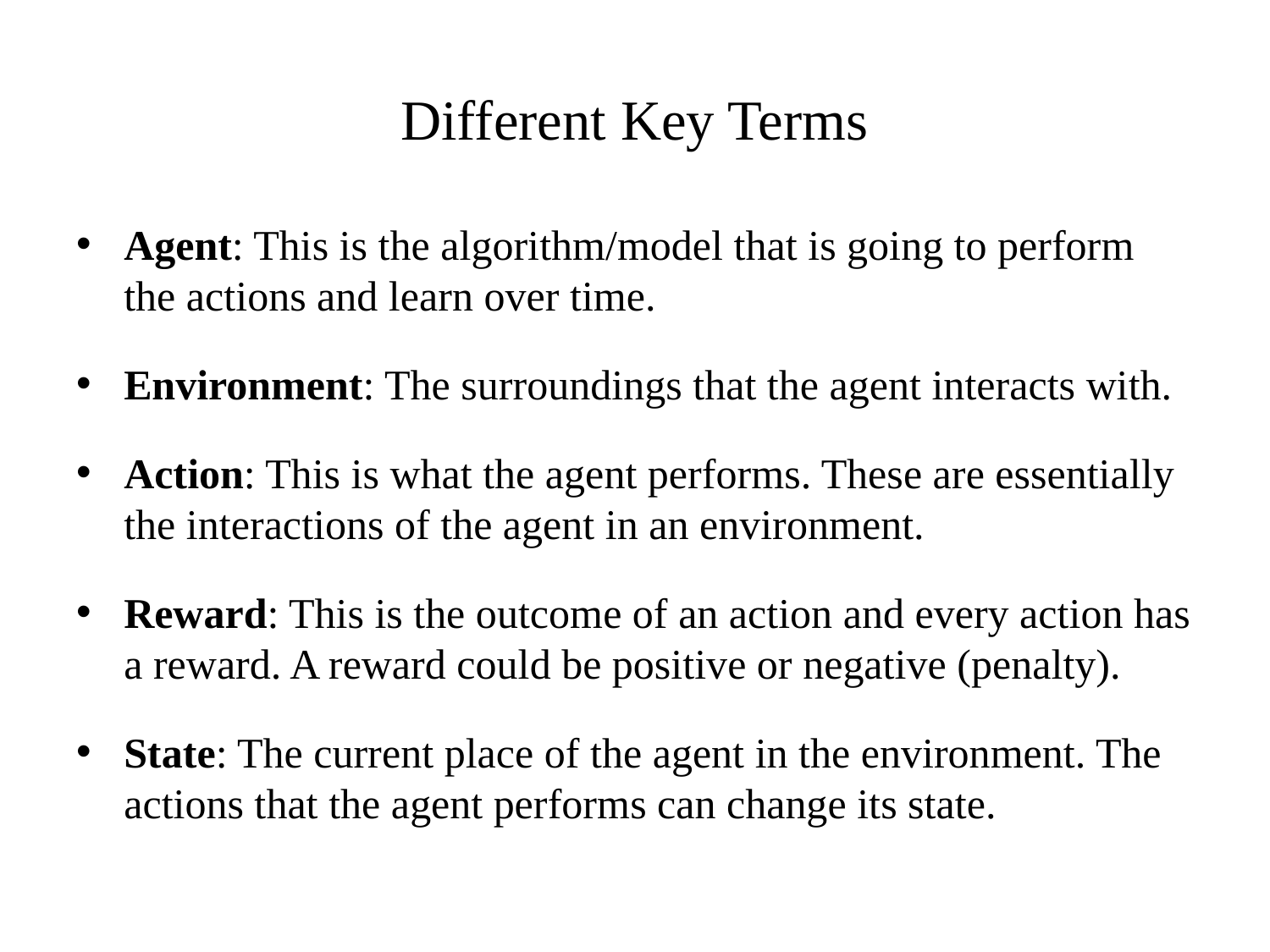

# Different Key Terms
Agent: This is the algorithm/model that is going to perform the actions and learn over time.

Environment: The surroundings that the agent interacts with.

Action: This is what the agent performs. These are essentially the interactions of the agent in an environment.

Reward: This is the outcome of an action and every action has a reward. A reward could be positive or negative (penalty).

State: The current place of the agent in the environment. The actions that the agent performs can change its state.